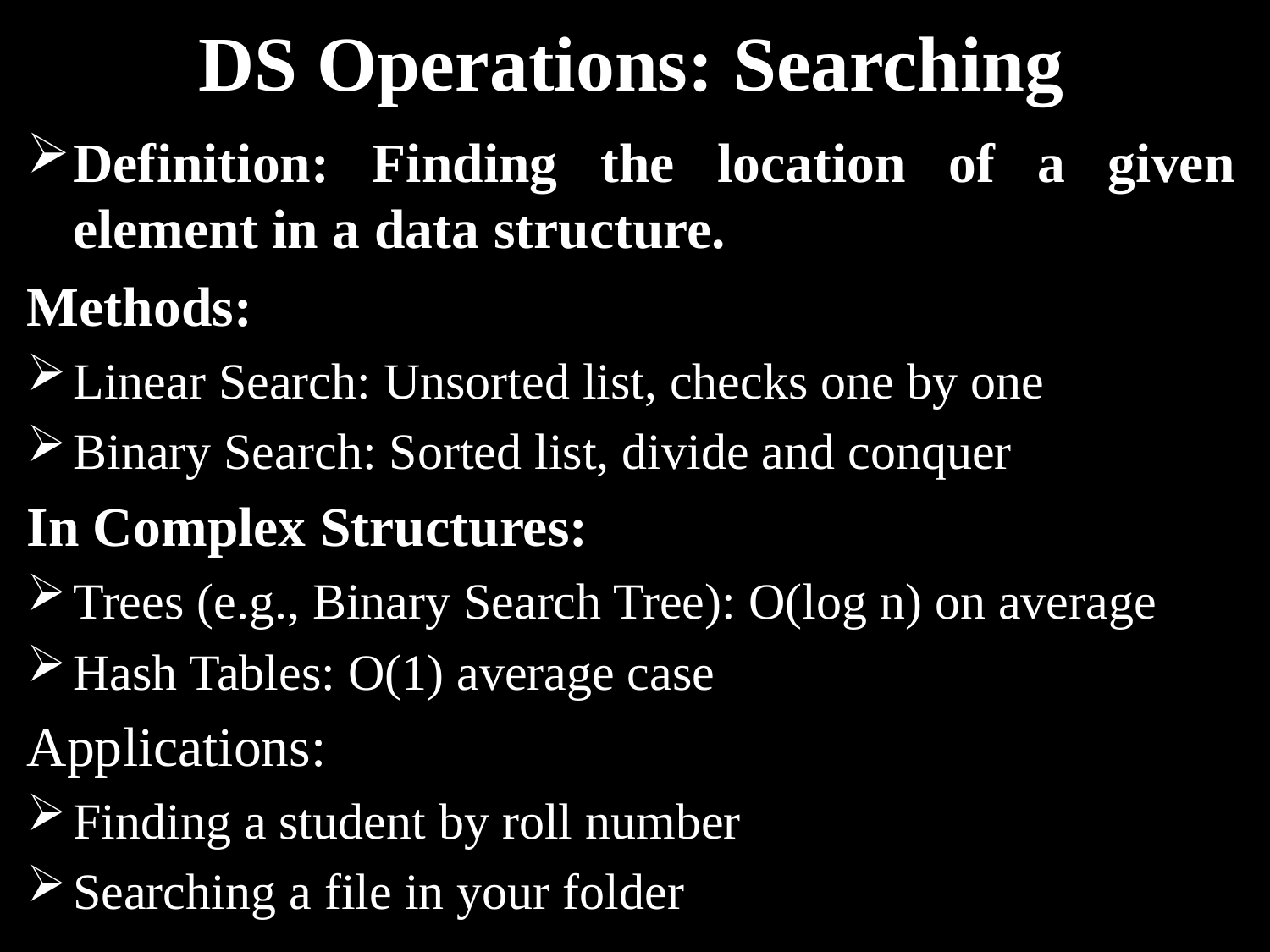

# DS Operations: Searching
Definition: Finding the location of a given element in a data structure.
Methods:
Linear Search: Unsorted list, checks one by one
Binary Search: Sorted list, divide and conquer
In Complex Structures:
Trees (e.g., Binary Search Tree): O(log n) on average
Hash Tables: O(1) average case
Applications:
Finding a student by roll number
Searching a file in your folder